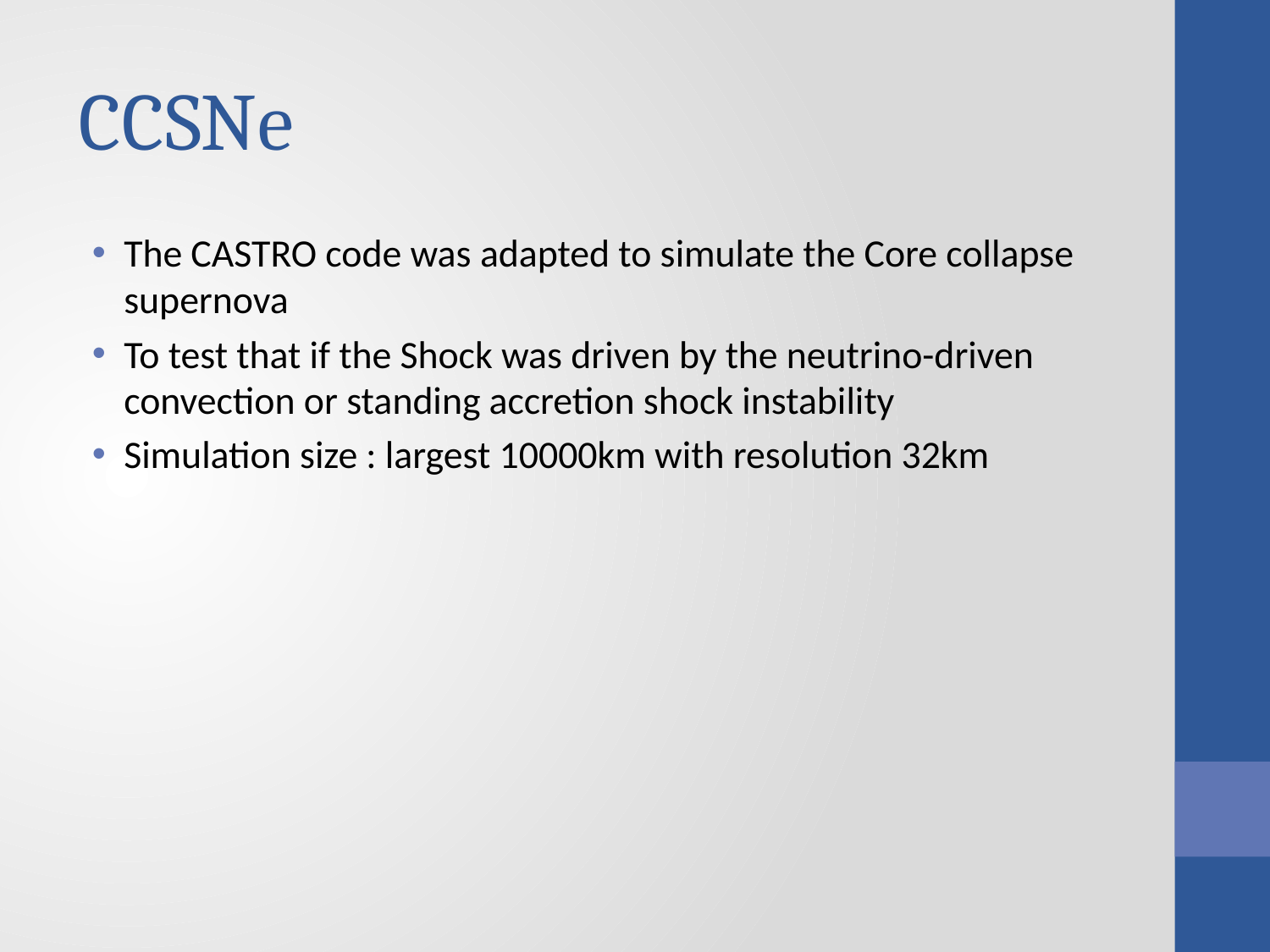

# CCSNe
The CASTRO code was adapted to simulate the Core collapse supernova
To test that if the Shock was driven by the neutrino-driven convection or standing accretion shock instability
Simulation size : largest 10000km with resolution 32km